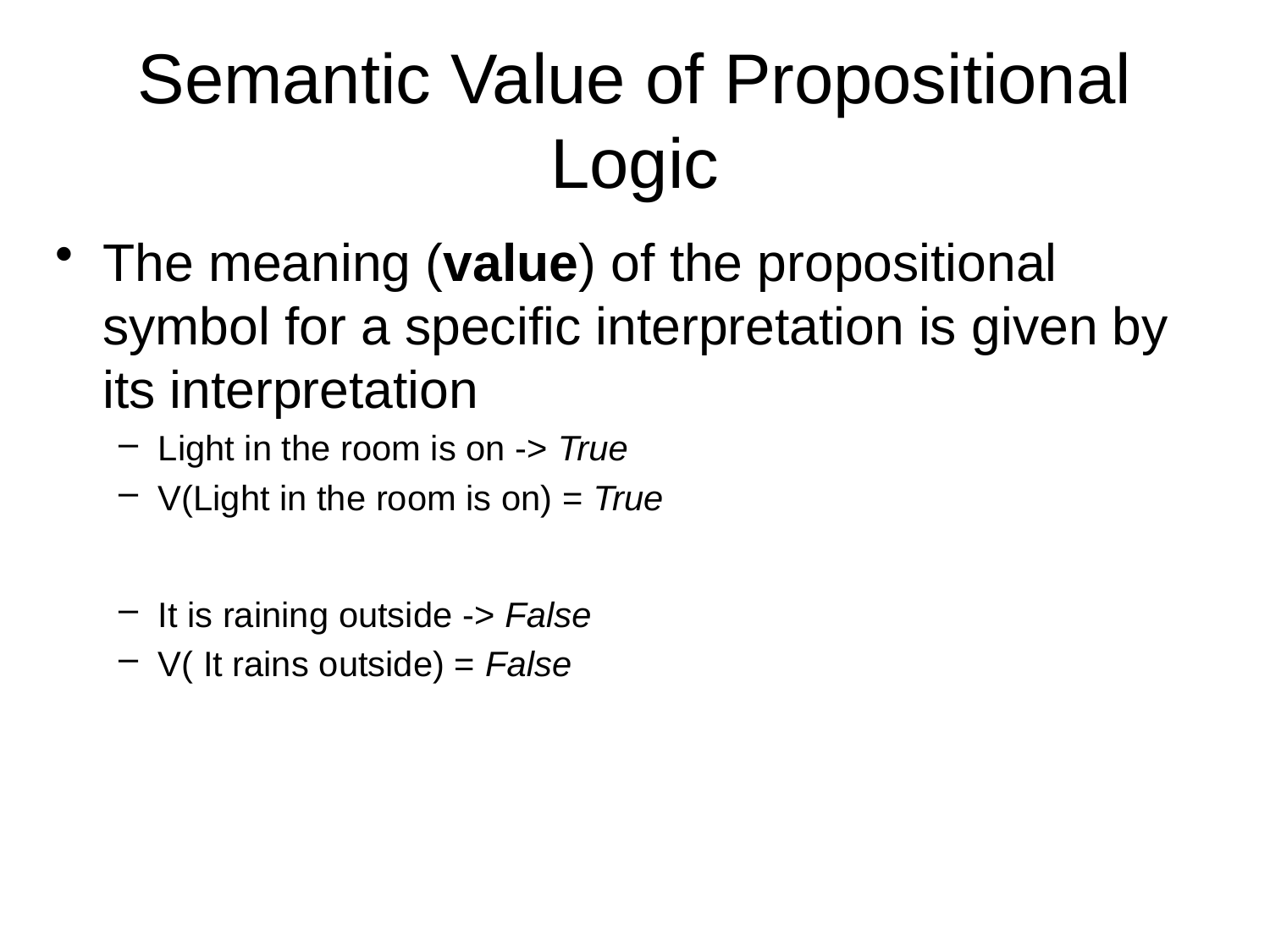

# Semantic Value of Propositional Logic
The meaning (value) of the propositional symbol for a specific interpretation is given by its interpretation
Light in the room is on -> True
V(Light in the room is on) = True

It is raining outside -> False
V( It rains outside) = False